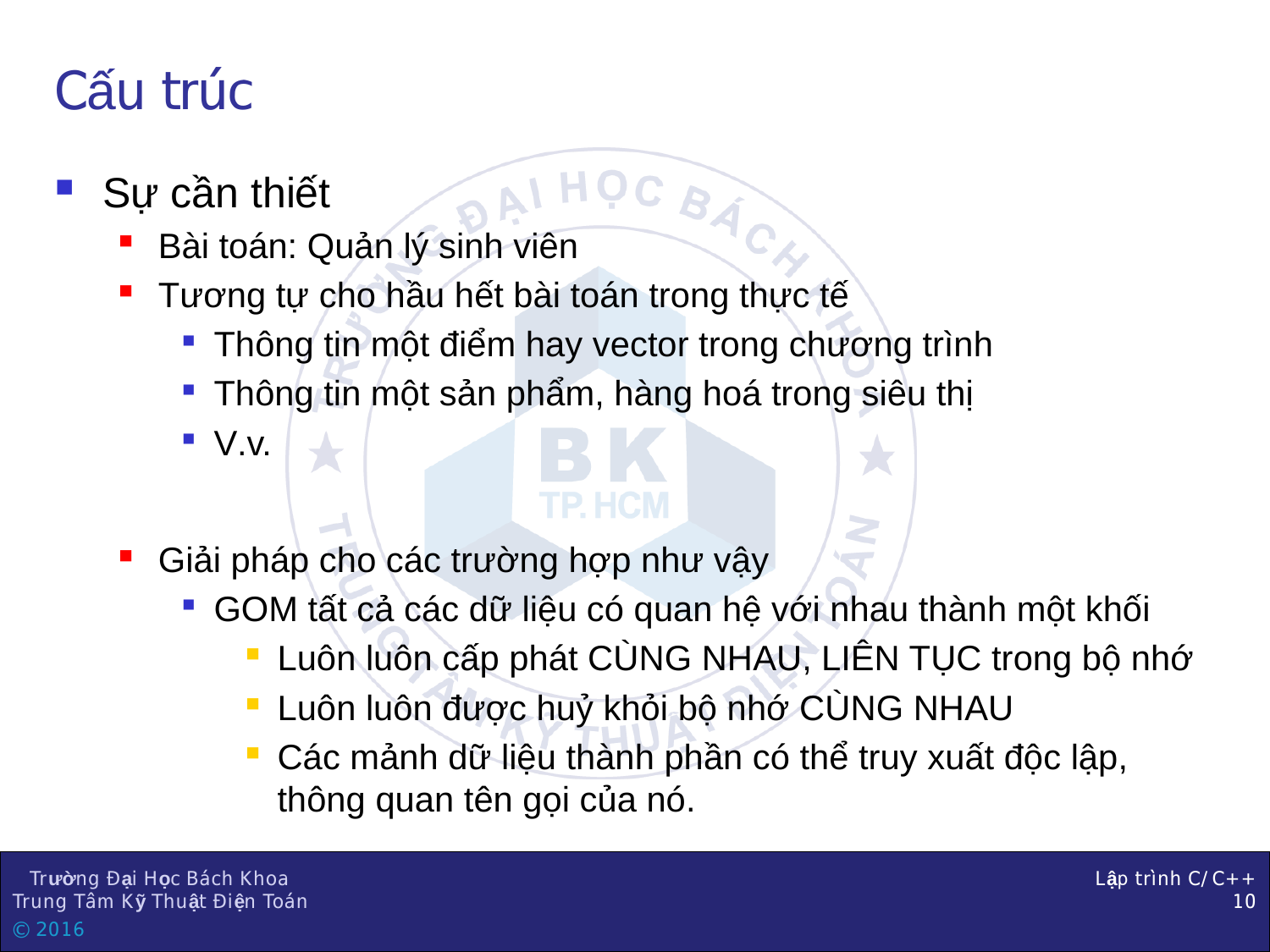

# Cấu trúc
Sự cần thiết
Bài toán: Quản lý sinh viên
Tương tự cho hầu hết bài toán trong thực tế
Thông tin một điểm hay vector trong chương trình
Thông tin một sản phẩm, hàng hoá trong siêu thị
V.v.

Giải pháp cho các trường hợp như vậy
GOM tất cả các dữ liệu có quan hệ với nhau thành một khối
Luôn luôn cấp phát CÙNG NHAU, LIÊN TỤC trong bộ nhớ
Luôn luôn được huỷ khỏi bộ nhớ CÙNG NHAU
Các mảnh dữ liệu thành phần có thể truy xuất độc lập, thông quan tên gọi của nó.